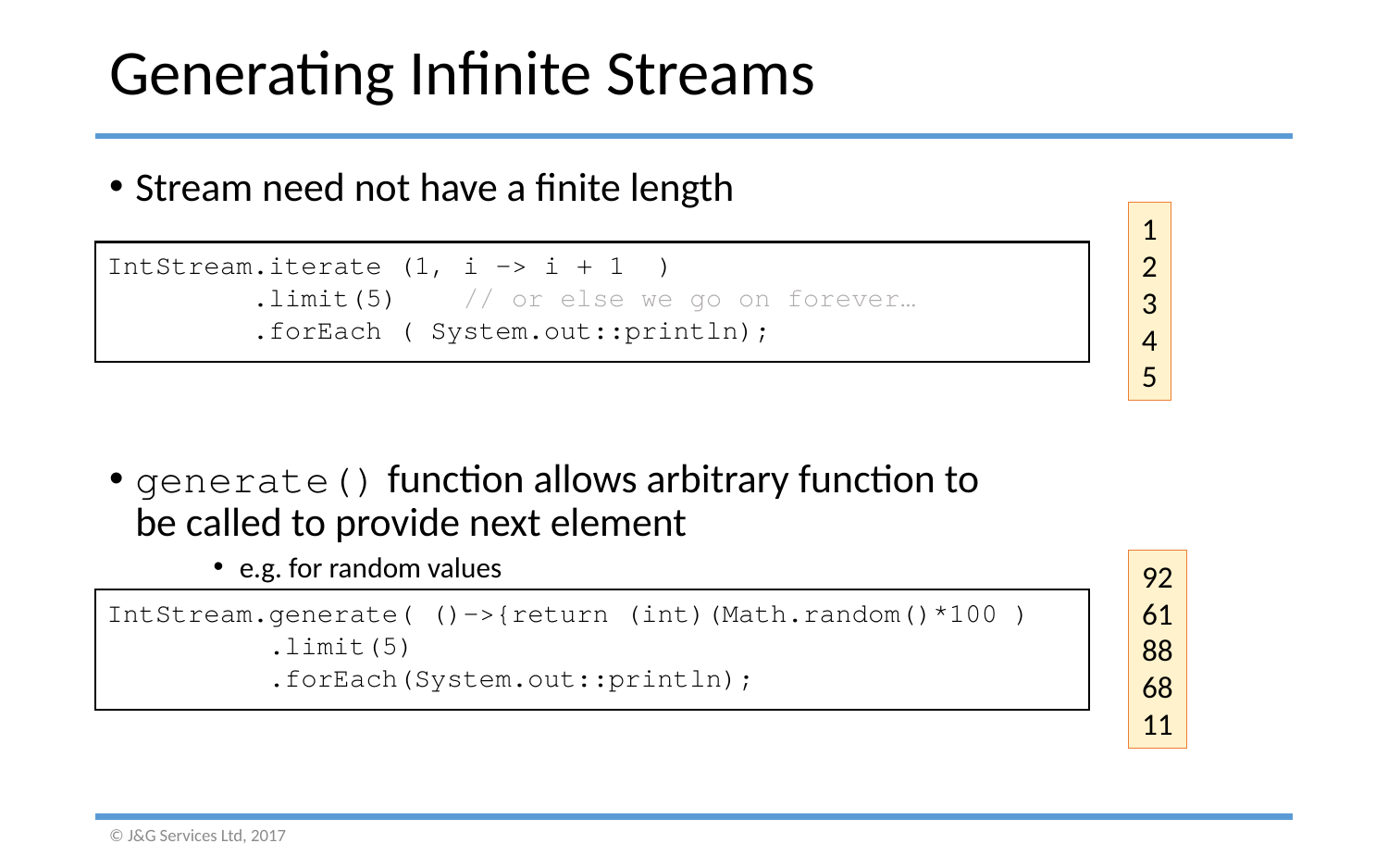

# Generating Infinite Streams
Stream need not have a finite length

generate() function allows arbitrary function to
be called to provide next element
e.g. for random values
1
2
3
4
5
IntStream.iterate (1, i -> i + 1  )
         .limit(5)    // or else we go on forever…
         .forEach ( System.out::println);
92
61
88
68
11
IntStream.generate( ()->{return (int)(Math.random()*100 )
          .limit(5)
          .forEach(System.out::println);